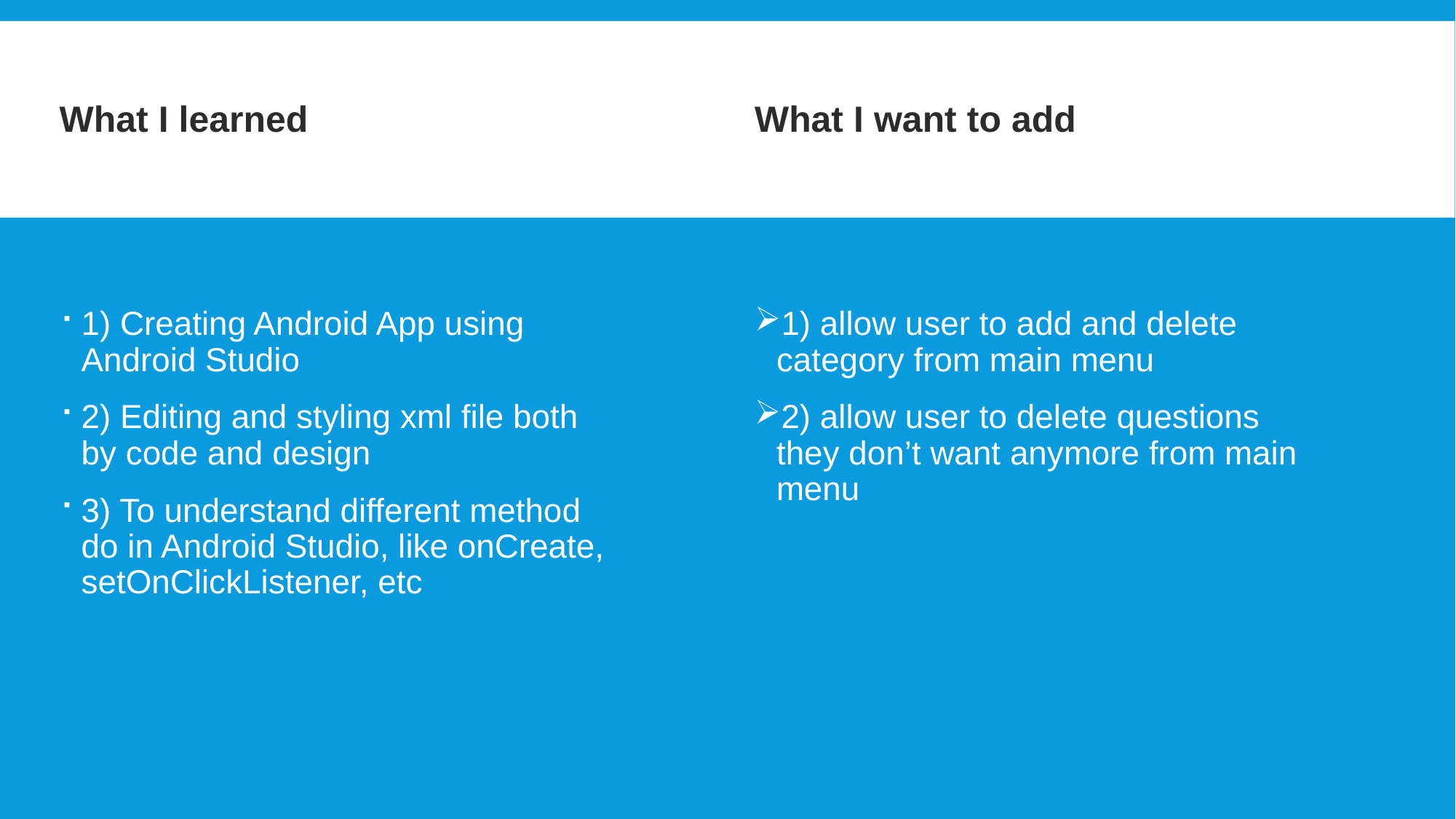

What I learned
What I want to add
1) Creating Android App using Android Studio
2) Editing and styling xml file both by code and design
3) To understand different method do in Android Studio, like onCreate, setOnClickListener, etc

1) allow user to add and delete category from main menu
2) allow user to delete questions they don’t want anymore from main menu